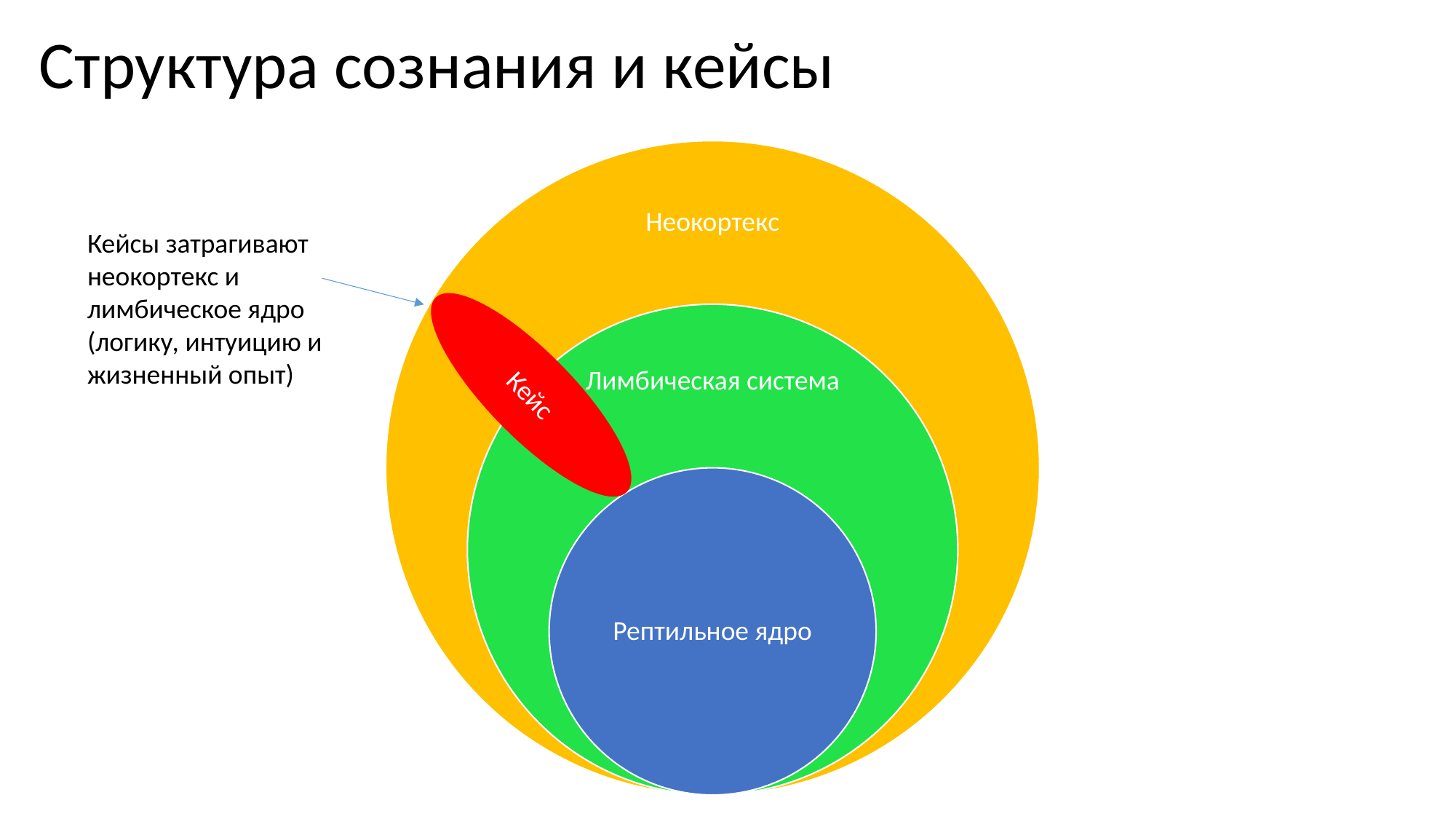

# Структура сознания и кейсы
Неокортекс
Лимбическая система
Рептильное ядро
Кейсы затрагивают неокортекс и лимбическое ядро
(логику, интуицию и жизненный опыт)

Кейс